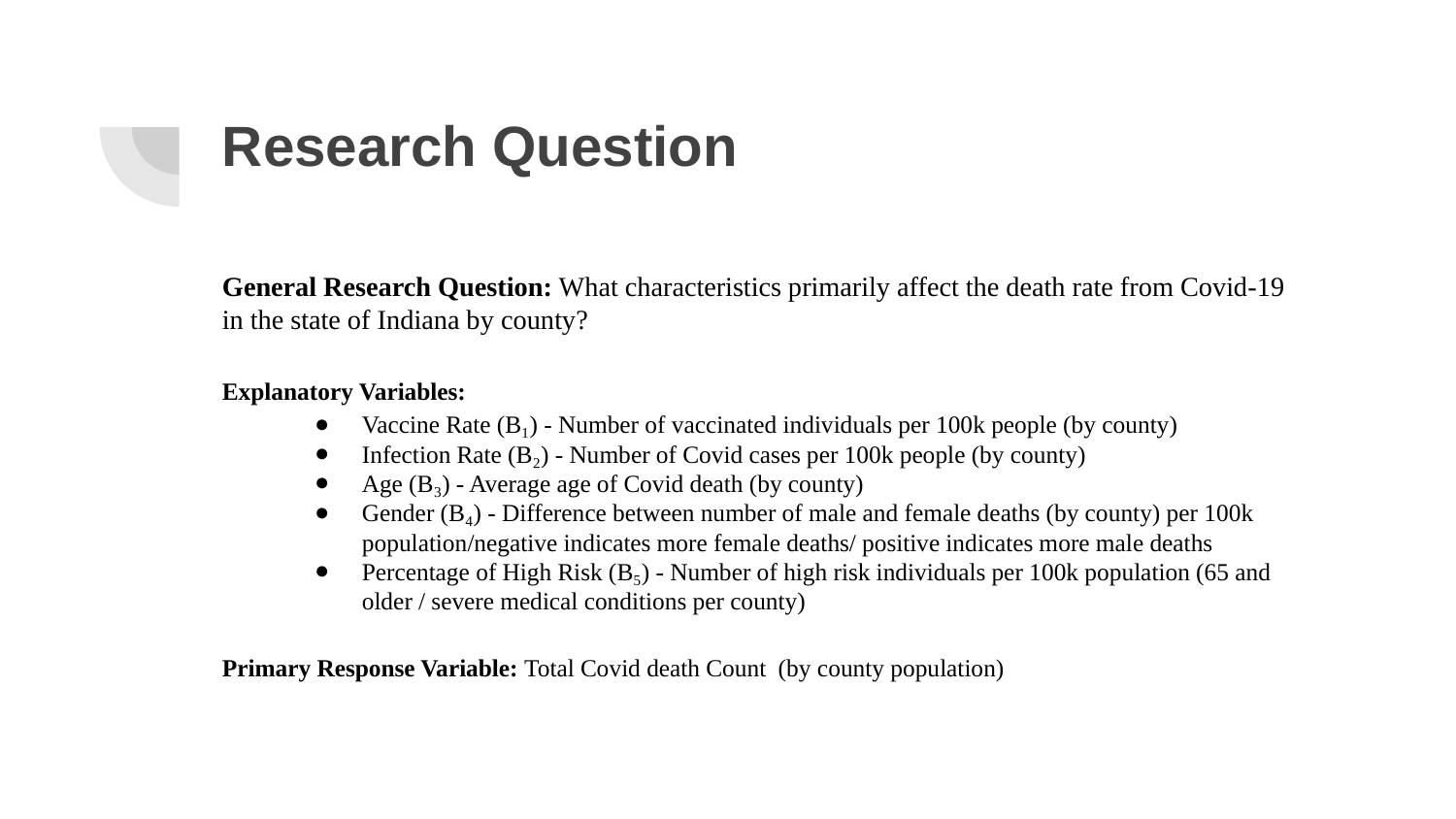

# Research Question
General Research Question: What characteristics primarily affect the death rate from Covid-19 in the state of Indiana by county?

Explanatory Variables:
Vaccine Rate (B₁) - Number of vaccinated individuals per 100k people (by county)
Infection Rate (B₂) - Number of Covid cases per 100k people (by county)
Age (B₃) - Average age of Covid death (by county)
Gender (B₄) - Difference between number of male and female deaths (by county) per 100k population/negative indicates more female deaths/ positive indicates more male deaths
Percentage of High Risk (B₅) - Number of high risk individuals per 100k population (65 and older / severe medical conditions per county)

Primary Response Variable: Total Covid death Count  (by county population)